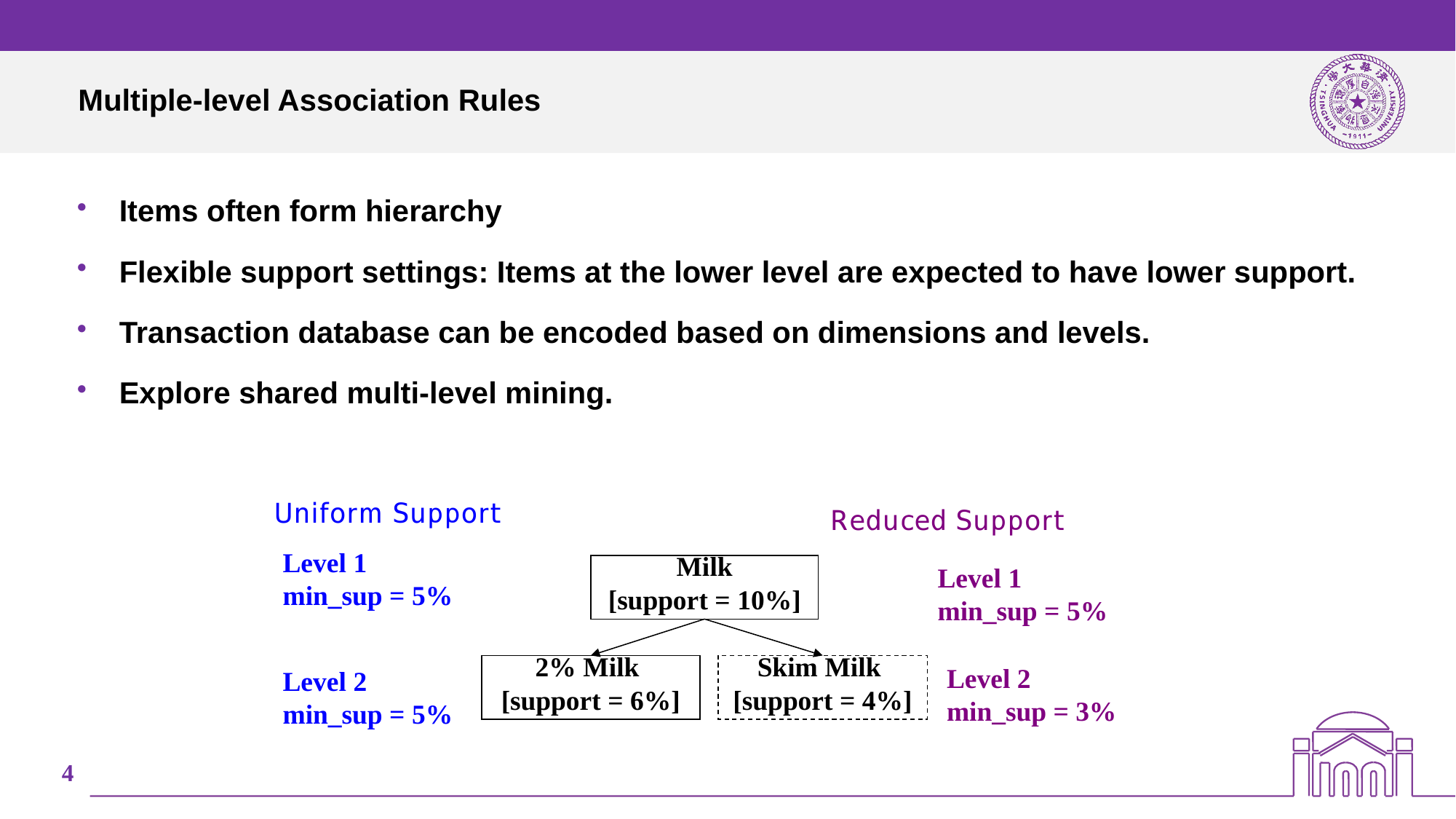

# Multiple-level Association Rules
Items often form hierarchy
Flexible support settings: Items at the lower level are expected to have lower support.
Transaction database can be encoded based on dimensions and levels.
Explore shared multi-level mining.
Uniform Support
Reduced Support
Level 1
min_sup = 5%
Milk
[support = 10%]
Level 1
min_sup = 5%
2% Milk
[support = 6%]
Skim Milk
[support = 4%]
Level 2
min_sup = 3%
Level 2
min_sup = 5%